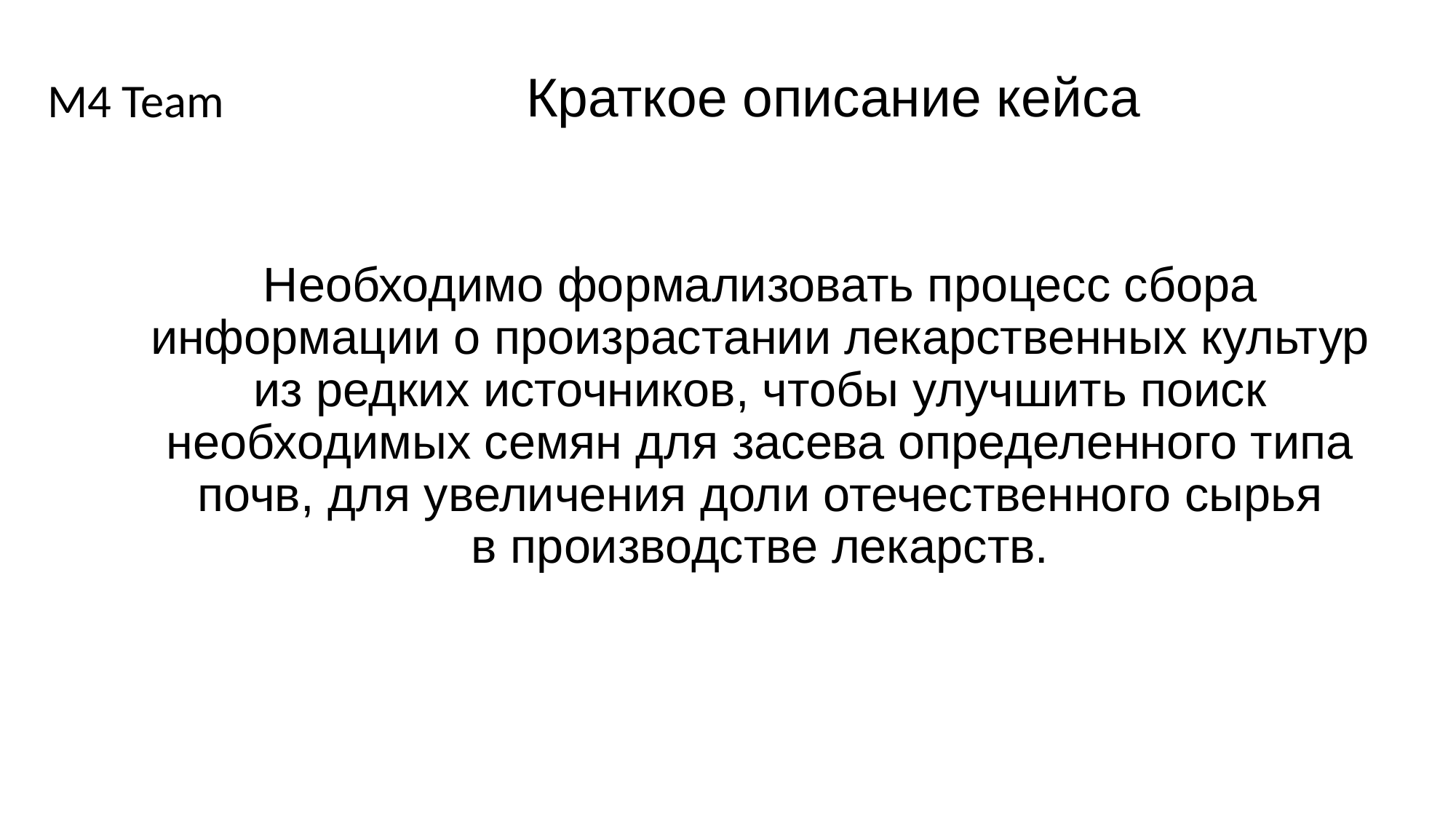

Краткое описание кейса

M4 Team
# Необходимо формализовать процесс сбора информации о произрастании лекарственных культур из редких источников, чтобы улучшить поиск необходимых семян для засева определенного типа почв, для увеличения доли отечественного сырья в производстве лекарств.